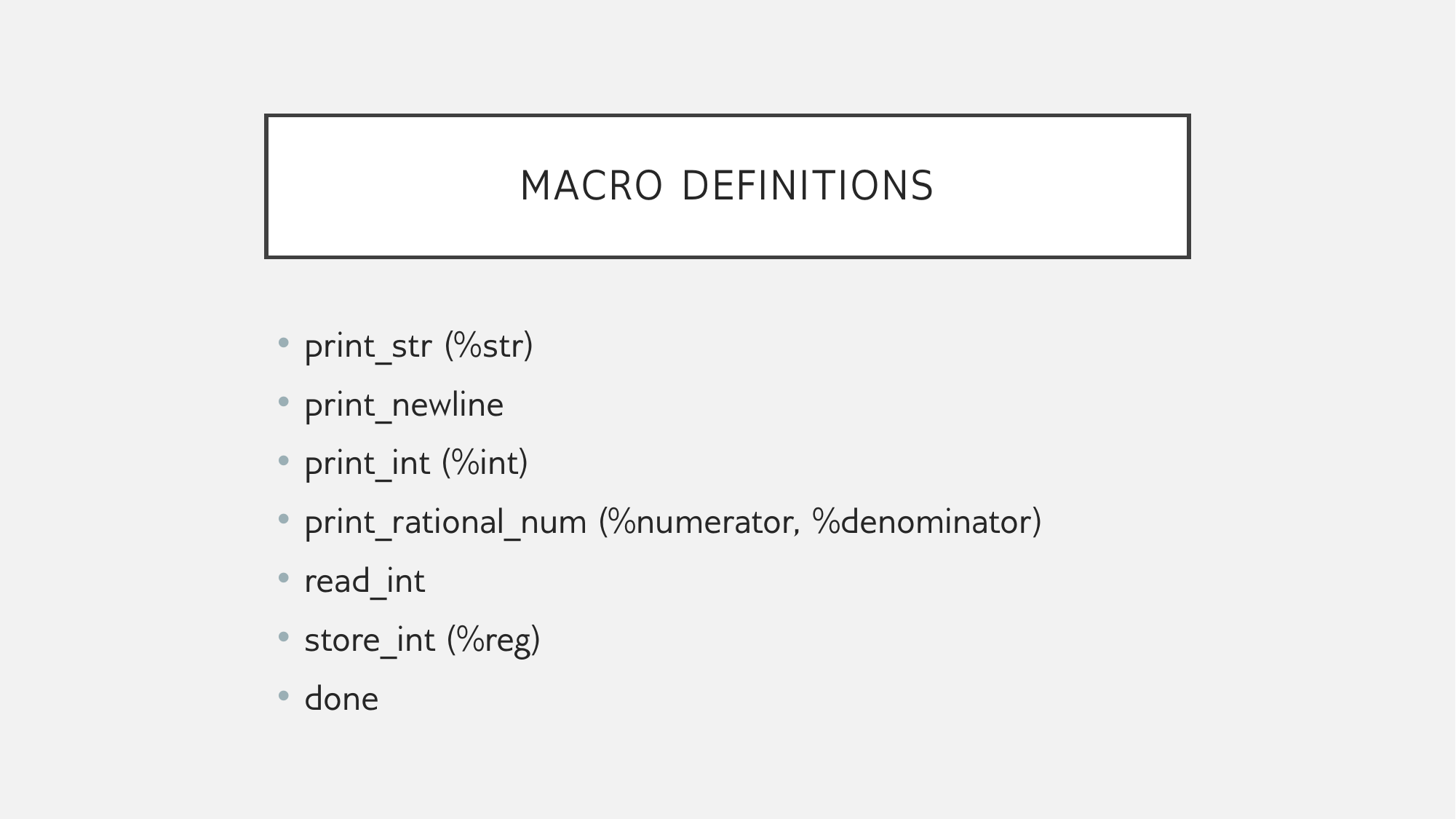

# Macro Definitions
print_str (%str)
print_newline
print_int (%int)
print_rational_num (%numerator, %denominator)
read_int
store_int (%reg)
done